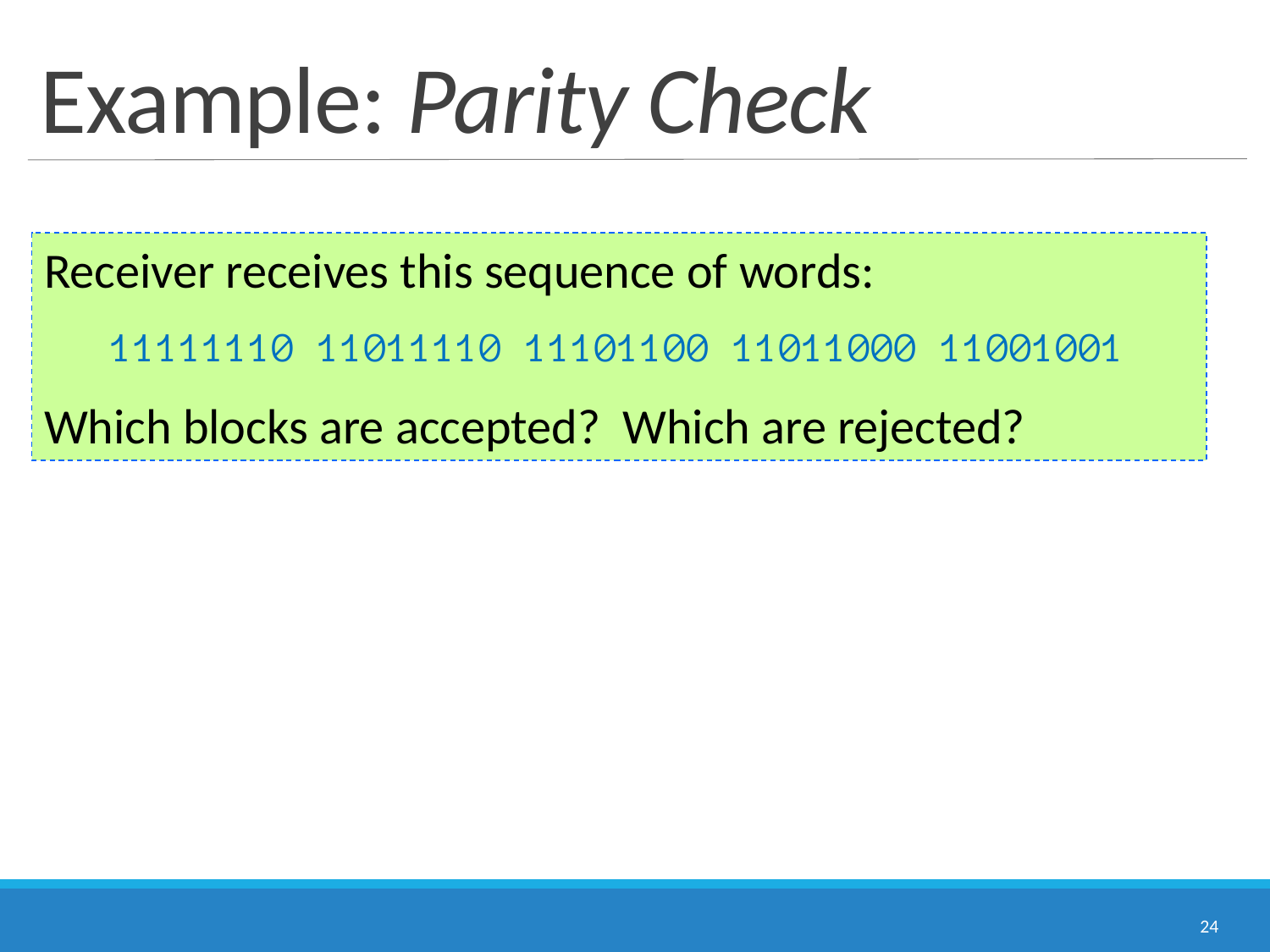

# Example: Parity Check
Receiver receives this sequence of words:
11111110 11011110 11101100 11011000 11001001
Which blocks are accepted?  Which are rejected?